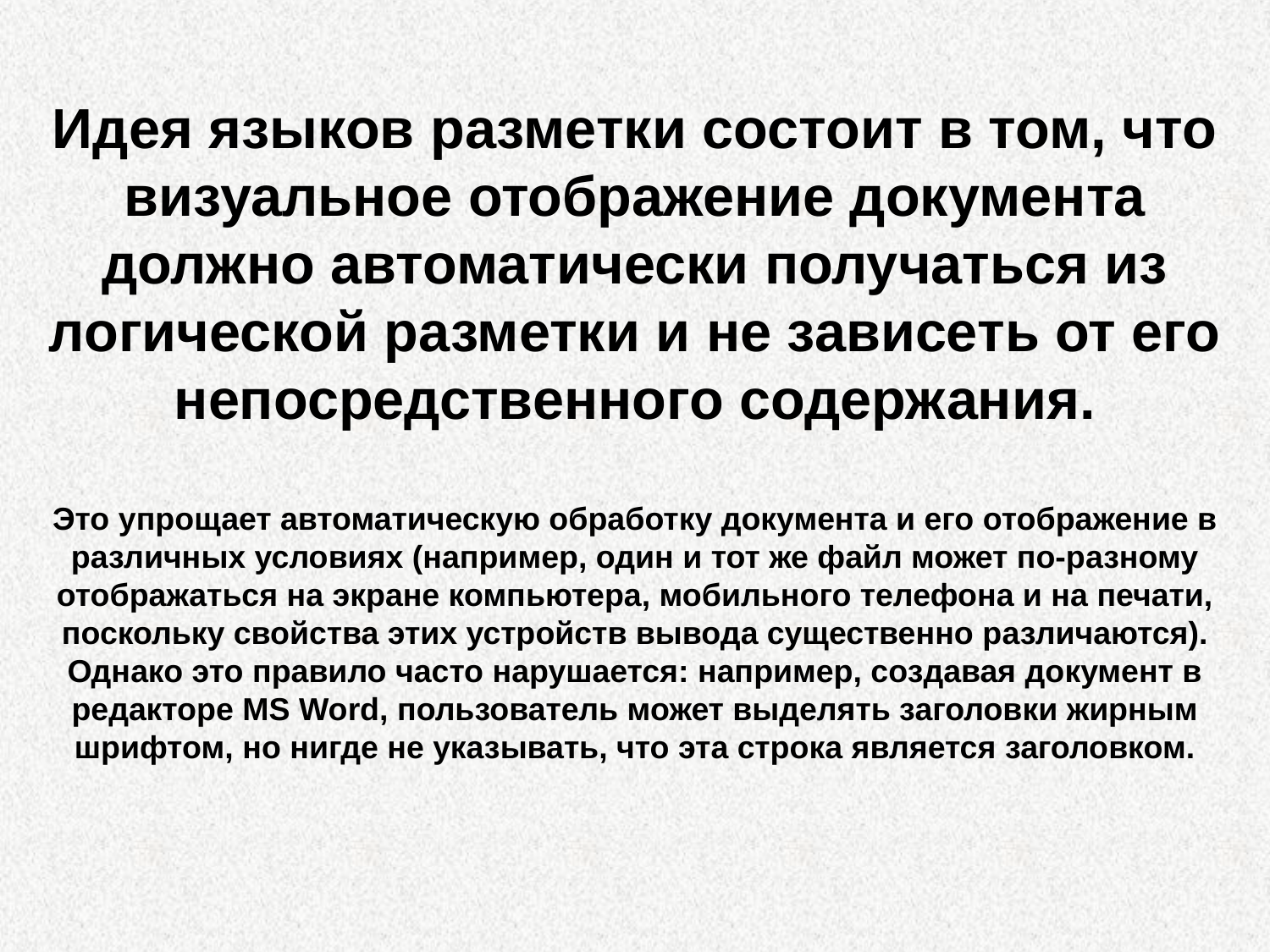

Идея языков разметки состоит в том, что визуальное отображение документа должно автоматически получаться из логической разметки и не зависеть от его непосредственного содержания.

Это упрощает автоматическую обработку документа и его отображение в различных условиях (например, один и тот же файл может по-разному отображаться на экране компьютера, мобильного телефона и на печати, поскольку свойства этих устройств вывода существенно различаются). Однако это правило часто нарушается: например, создавая документ в редакторе MS Word, пользователь может выделять заголовки жирным шрифтом, но нигде не указывать, что эта строка является заголовком.